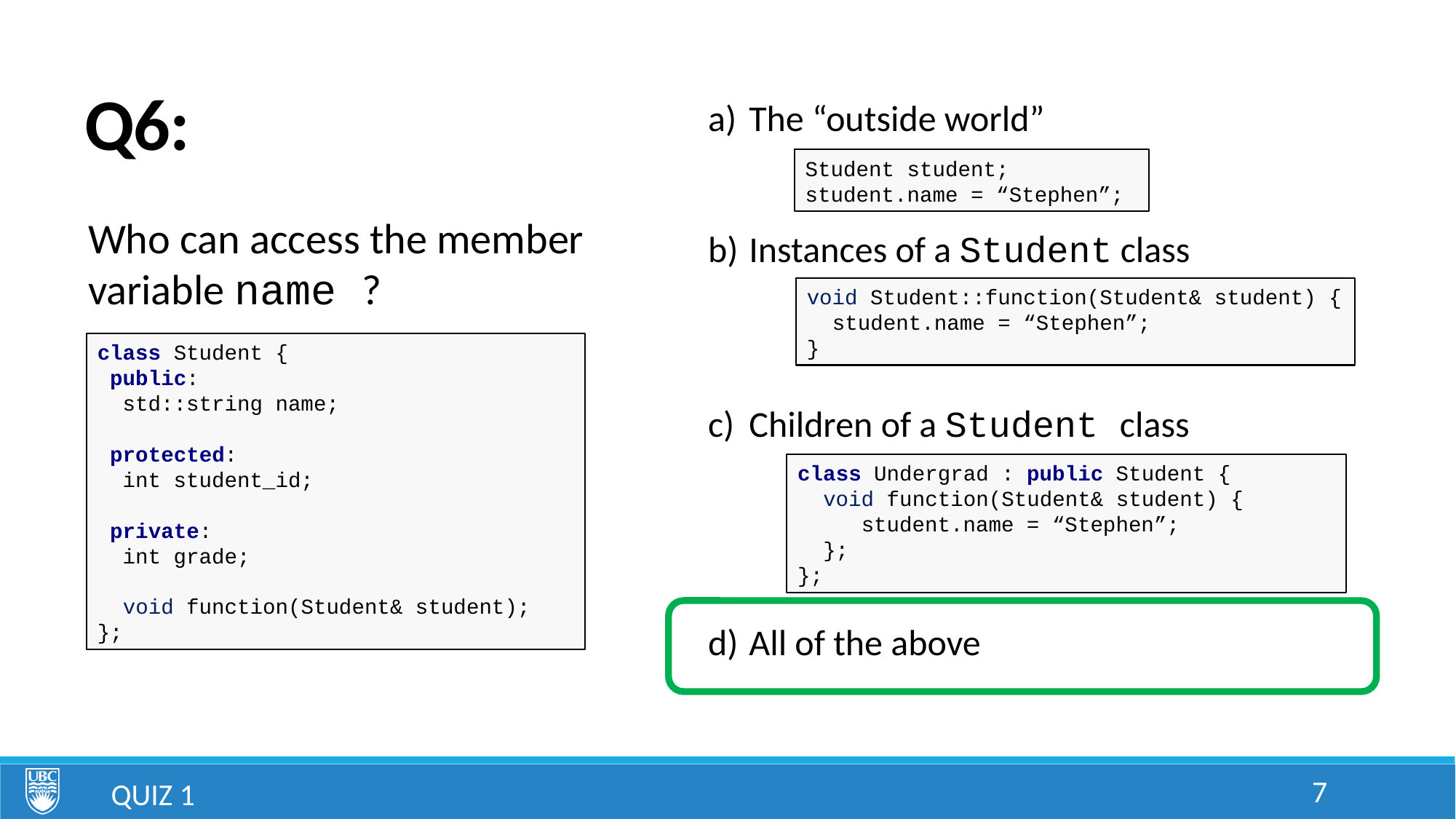

# Q6:
The “outside world”

Instances of a Student class

Children of a Student class

All of the above

Student student;
student.name = “Stephen”;
Who can access the member
variable name ?
void Student::function(Student& student) {
  student.name = “Stephen”;
}
class Student {
 public:
  std::string name;
 protected:
  int student_id;

 private:
  int grade;

  void function(Student& student);
};
class Undergrad : public Student {
  void function(Student& student) {
     student.name = “Stephen”;
  };
};

7
Quiz 1